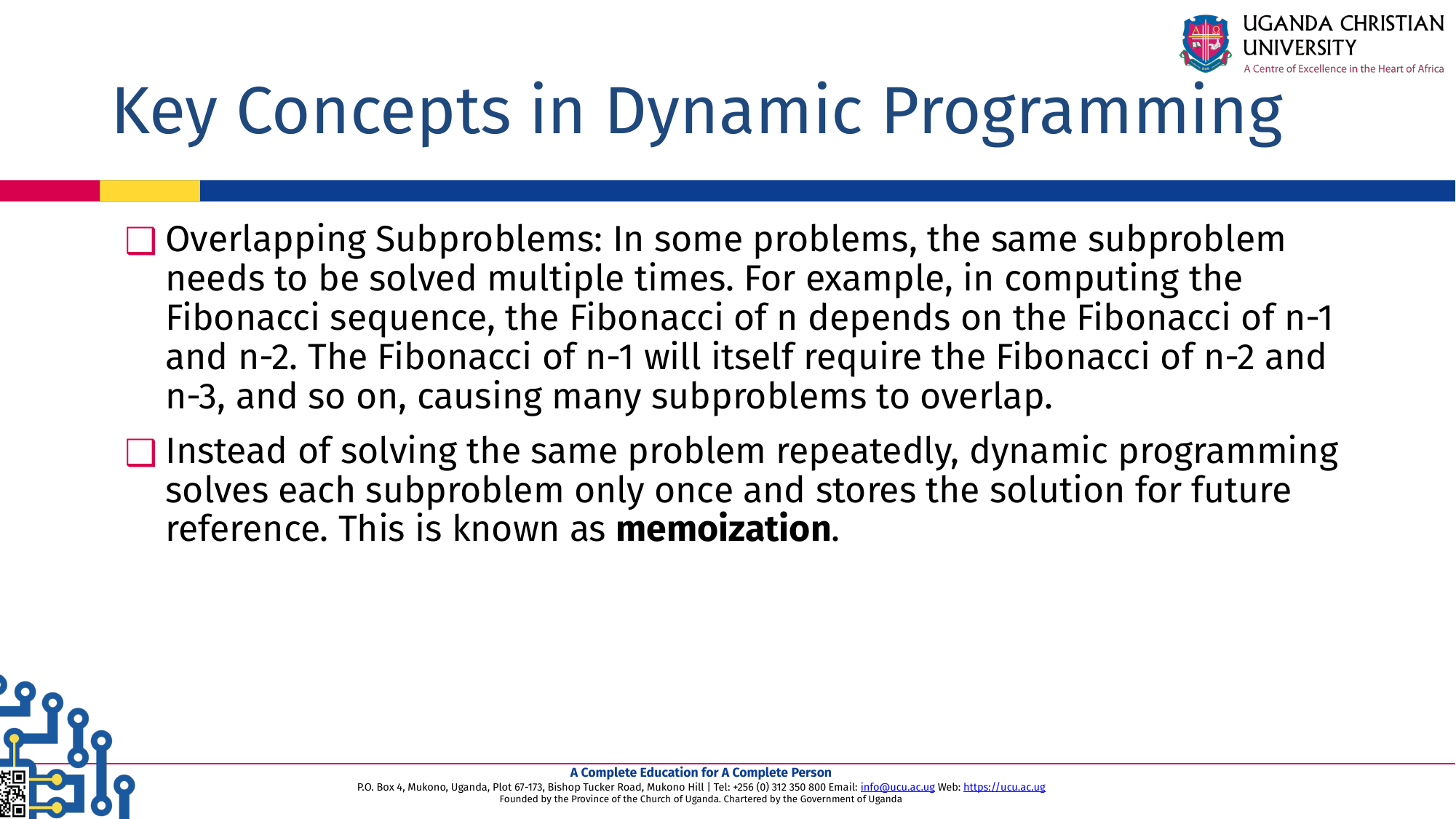

# Key Concepts in Dynamic Programming
Overlapping Subproblems: In some problems, the same subproblem needs to be solved multiple times. For example, in computing the Fibonacci sequence, the Fibonacci of n depends on the Fibonacci of n-1 and n-2. The Fibonacci of n-1 will itself require the Fibonacci of n-2 and n-3, and so on, causing many subproblems to overlap.
Instead of solving the same problem repeatedly, dynamic programming solves each subproblem only once and stores the solution for future reference. This is known as memoization.